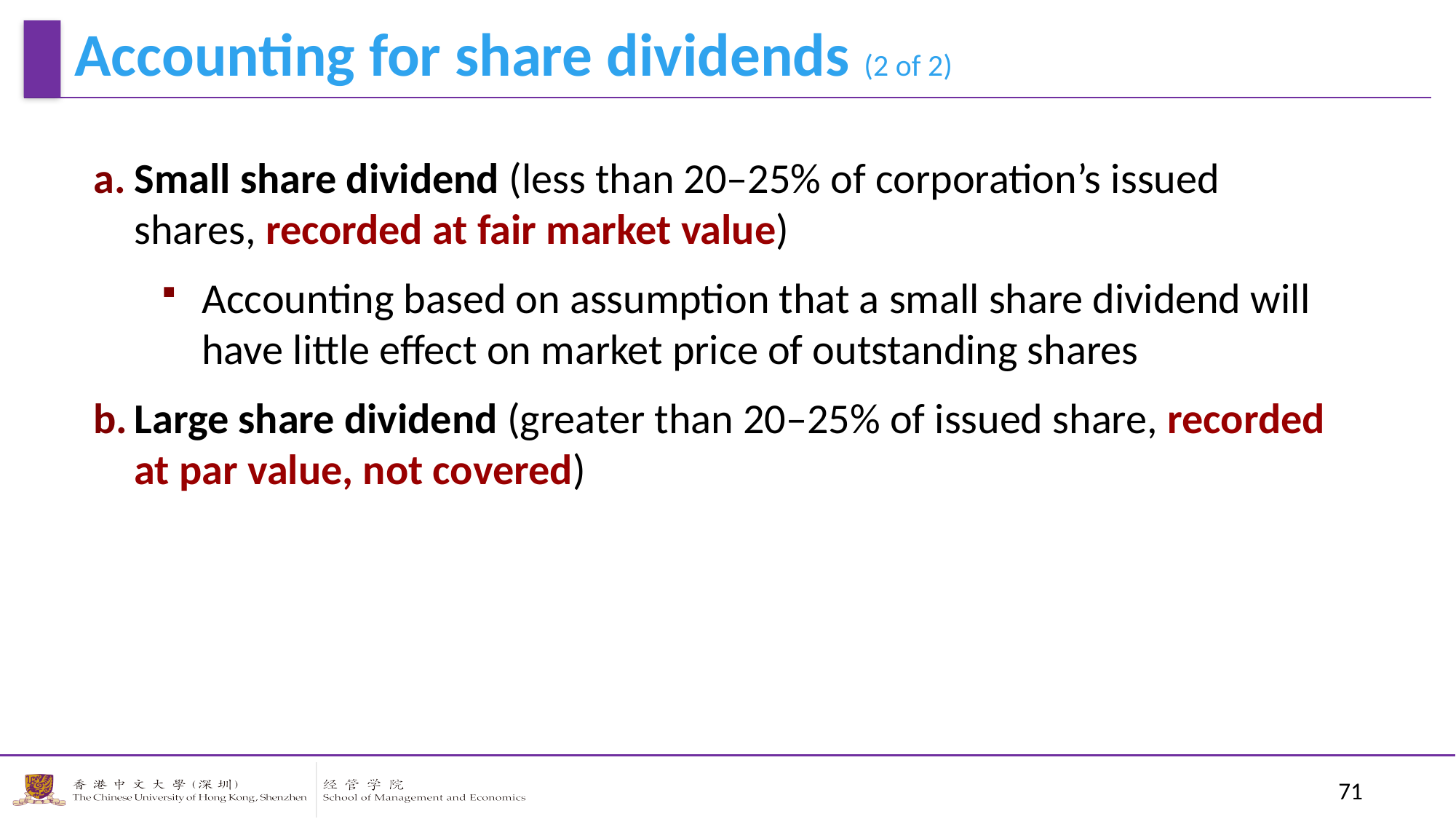

Accounting for share dividends (2 of 2)
Small share dividend (less than 20–25% of corporation’s issued shares, recorded at fair market value)
Accounting based on assumption that a small share dividend will have little effect on market price of outstanding shares
Large share dividend (greater than 20–25% of issued share, recorded at par value, not covered)
71